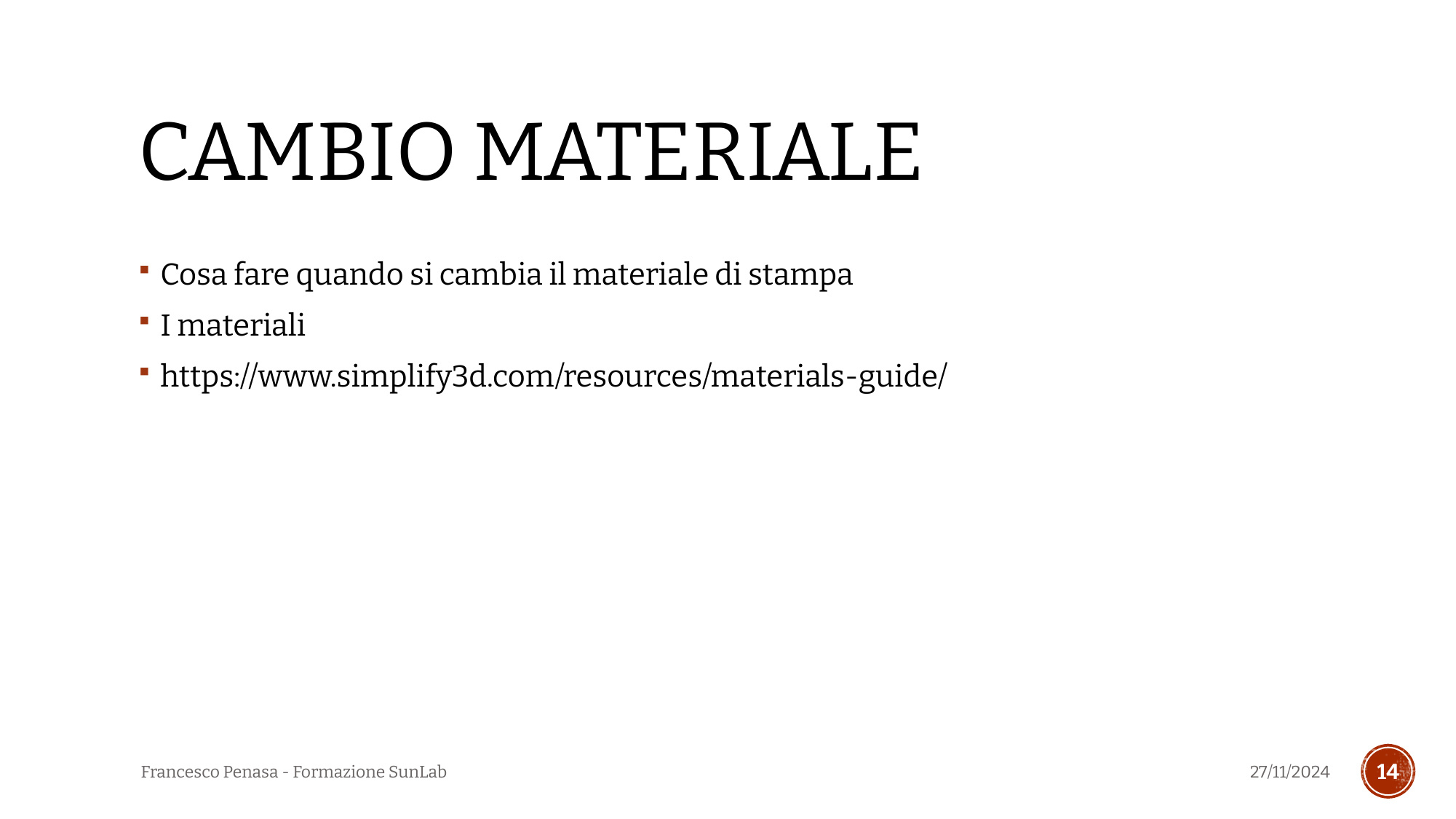

# Cambio materiale
Cosa fare quando si cambia il materiale di stampa
I materiali
https://www.simplify3d.com/resources/materials-guide/
Francesco Penasa - Formazione SunLab
27/11/2024
14